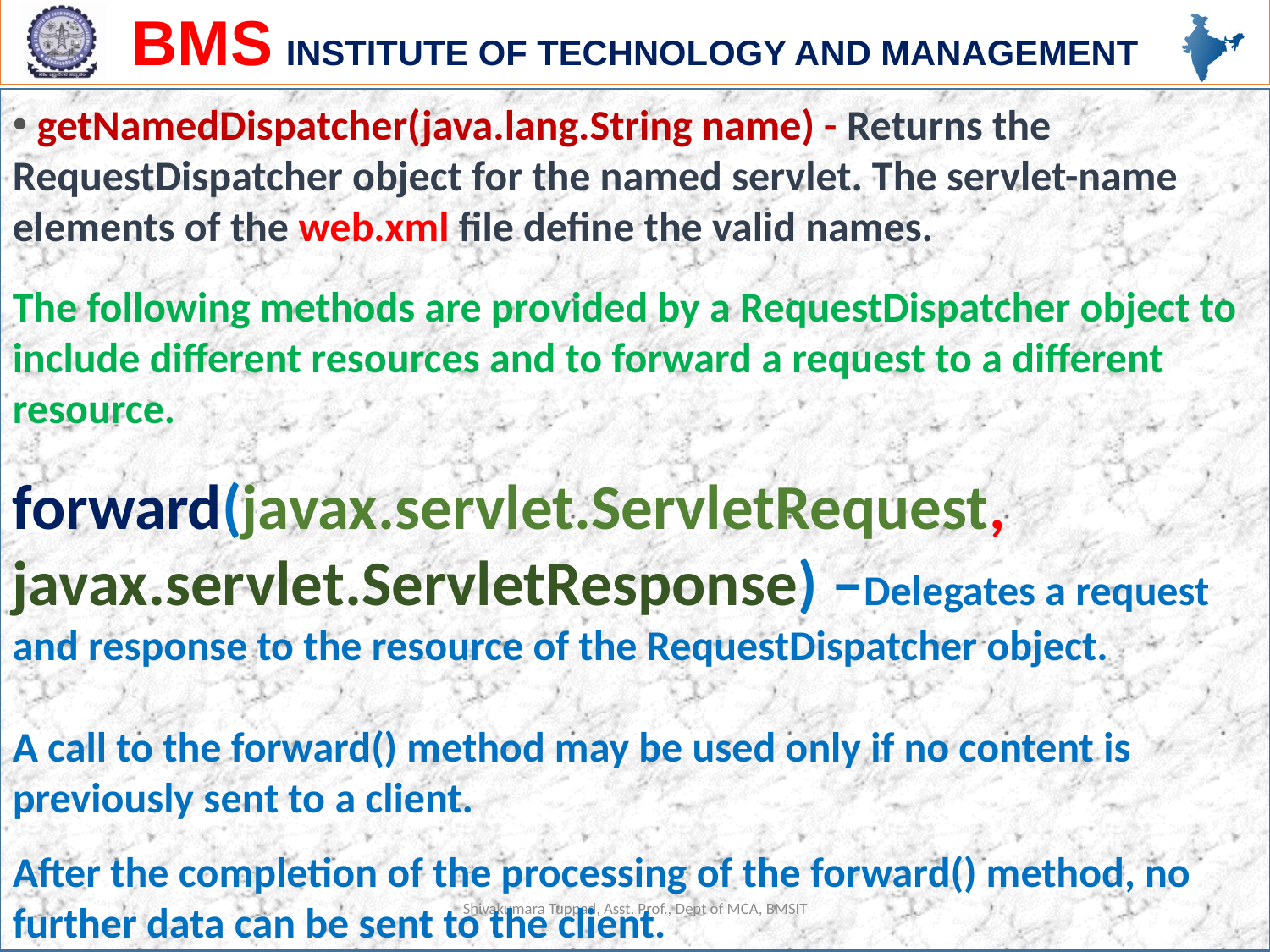

getNamedDispatcher(java.lang.String name) - Returns the RequestDispatcher object for the named servlet. The servlet-name elements of the web.xml file define the valid names.

The following methods are provided by a RequestDispatcher object to include different resources and to forward a request to a different resource.

forward(javax.servlet.ServletRequest, javax.servlet.ServletResponse) –Delegates a request and response to the resource of the RequestDispatcher object.

A call to the forward() method may be used only if no content is previously sent to a client.

After the completion of the processing of the forward() method, no further data can be sent to the client.
Shivakumara Tuppad, Asst. Prof., Dept of MCA, BMSIT